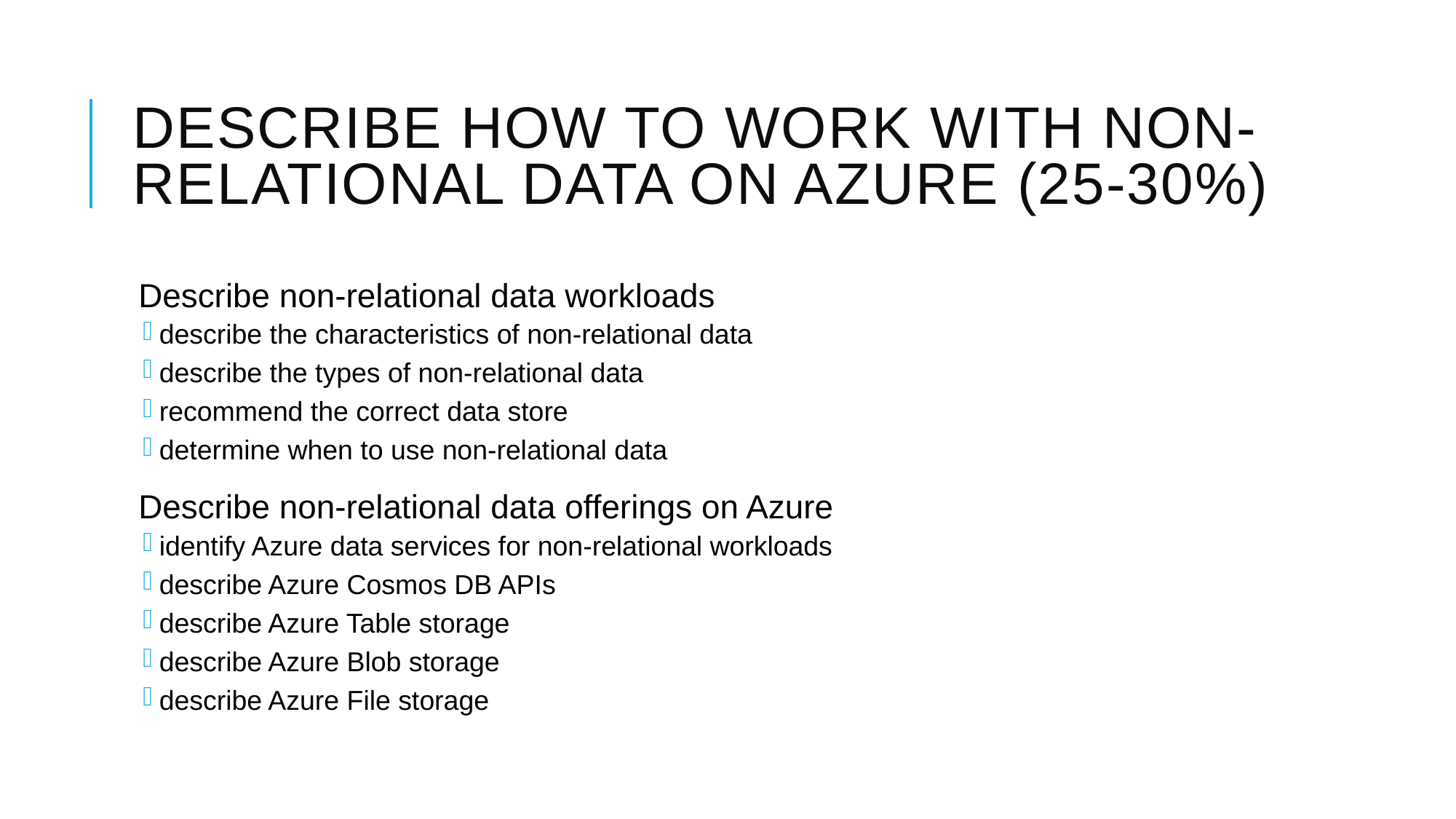

# Describe how to work with non-relational data on Azure (25-30%)
Describe non-relational data workloads
describe the characteristics of non-relational data
describe the types of non-relational data
recommend the correct data store
determine when to use non-relational data
Describe non-relational data offerings on Azure
identify Azure data services for non-relational workloads
describe Azure Cosmos DB APIs
describe Azure Table storage
describe Azure Blob storage
describe Azure File storage